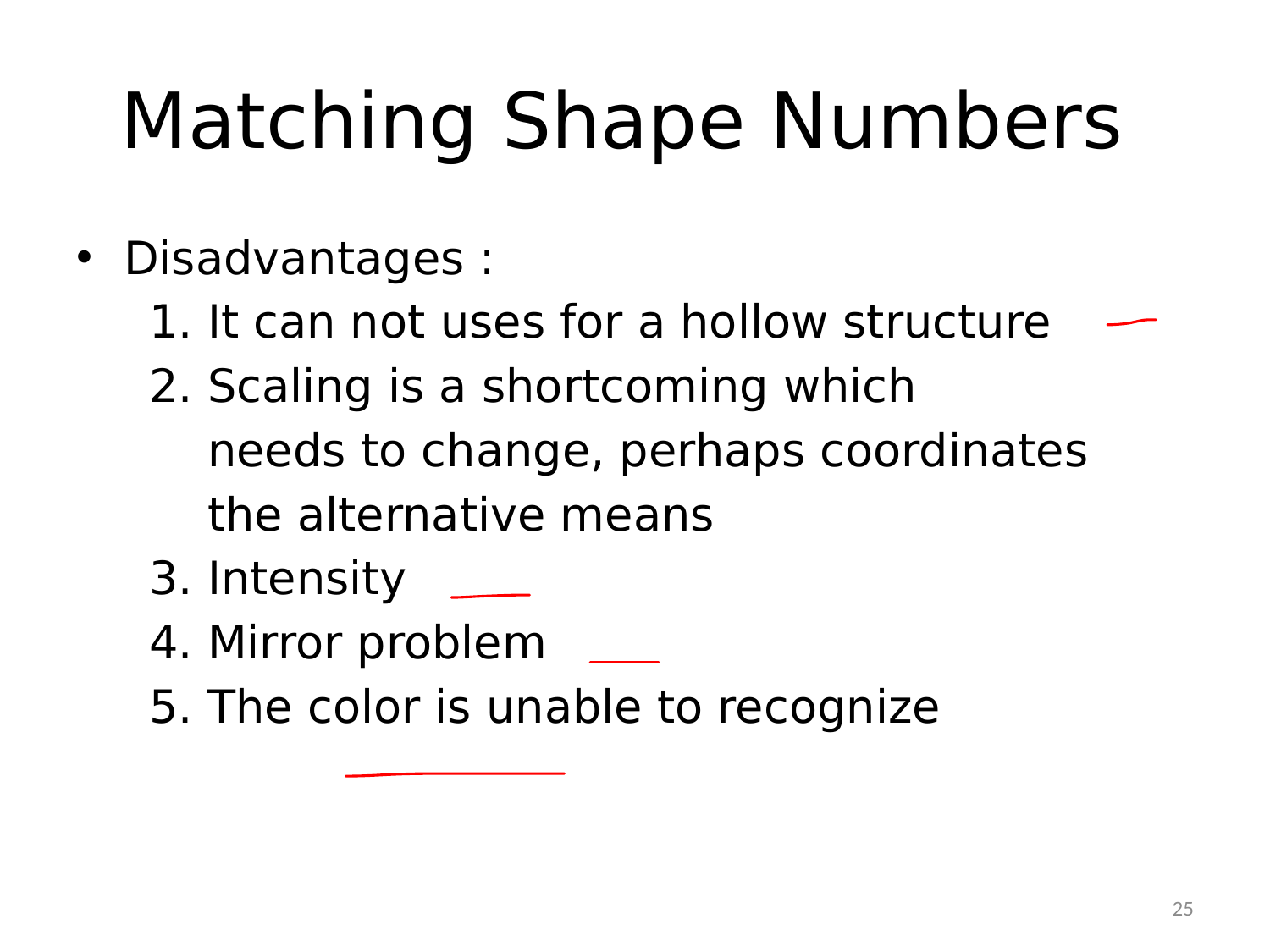

# Matching Shape Numbers
Disadvantages :
     1. It can not uses for a hollow structure
     2. Scaling is a shortcoming which
         needs to change, perhaps coordinates
         the alternative means
     3. Intensity
     4. Mirror problem
     5. The color is unable to recognize
25